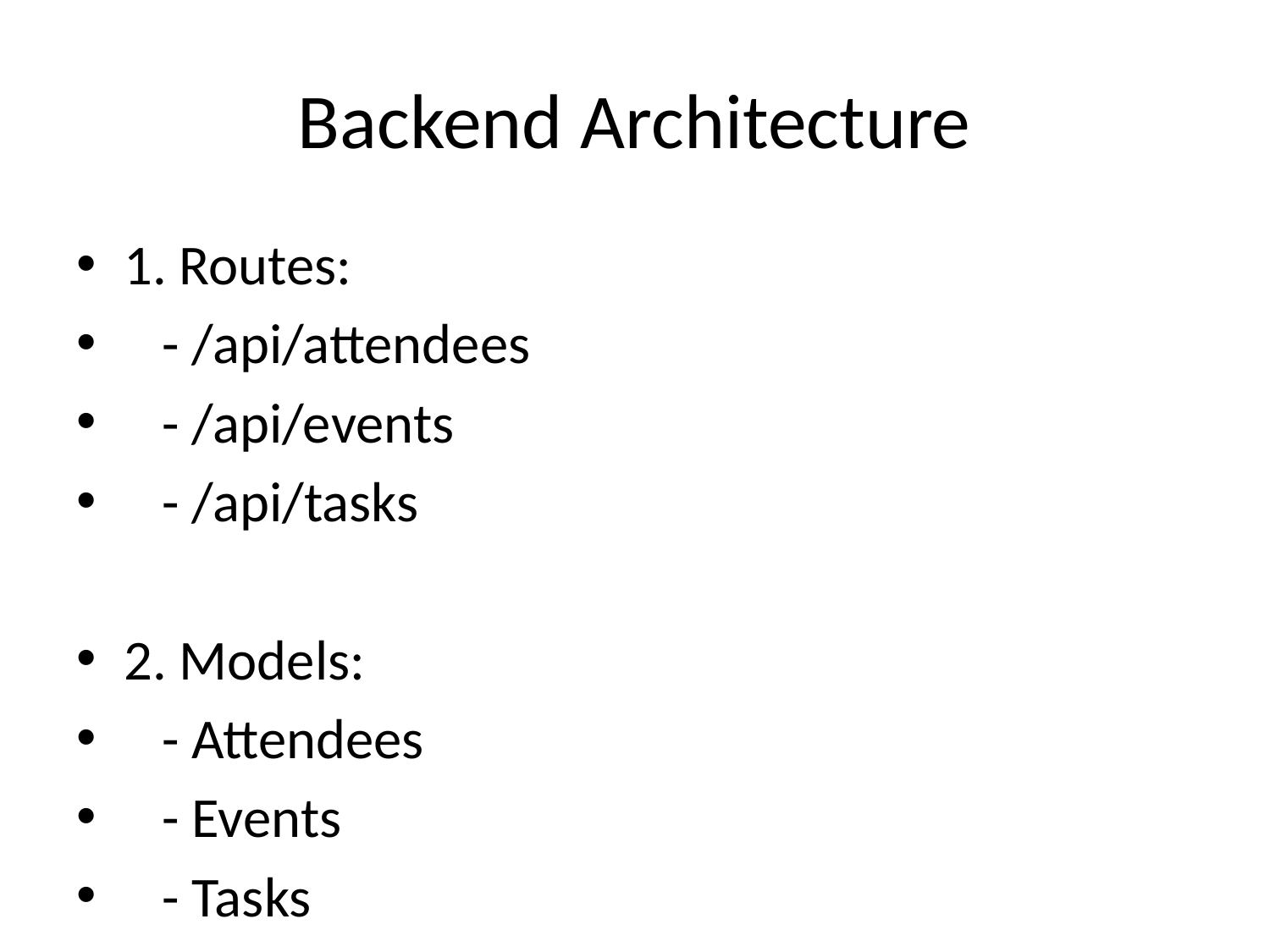

# Backend Architecture
1. Routes:
   - /api/attendees
   - /api/events
   - /api/tasks

2. Models:
   - Attendees
   - Events
   - Tasks

3. Database:
   - SQLite